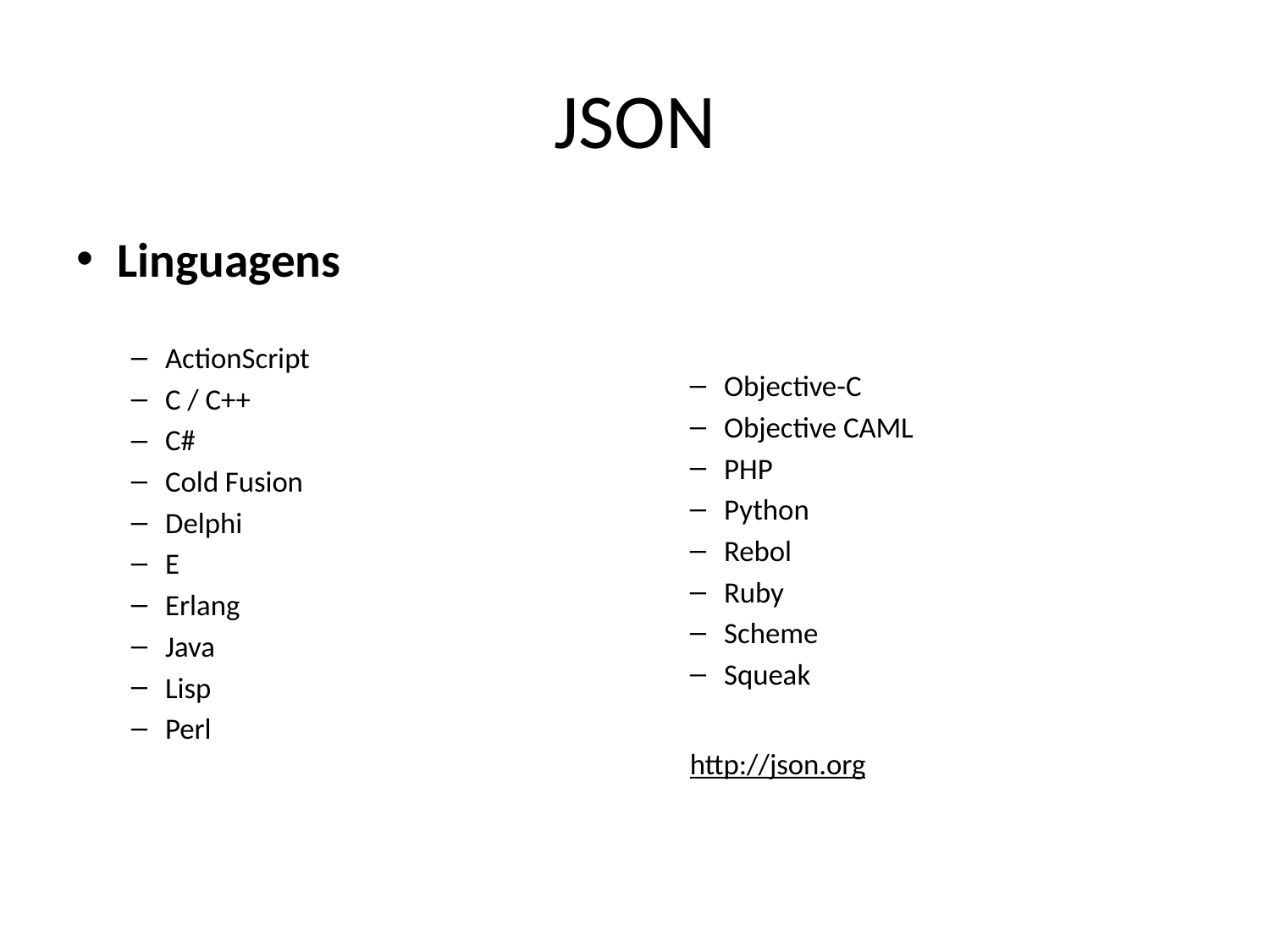

# JSON
Linguagens

ActionScript
C / C++
C#
Cold Fusion
Delphi
E
Erlang
Java
Lisp
Perl

Objective-C
Objective CAML
PHP
Python
Rebol
Ruby
Scheme
Squeak

http://json.org